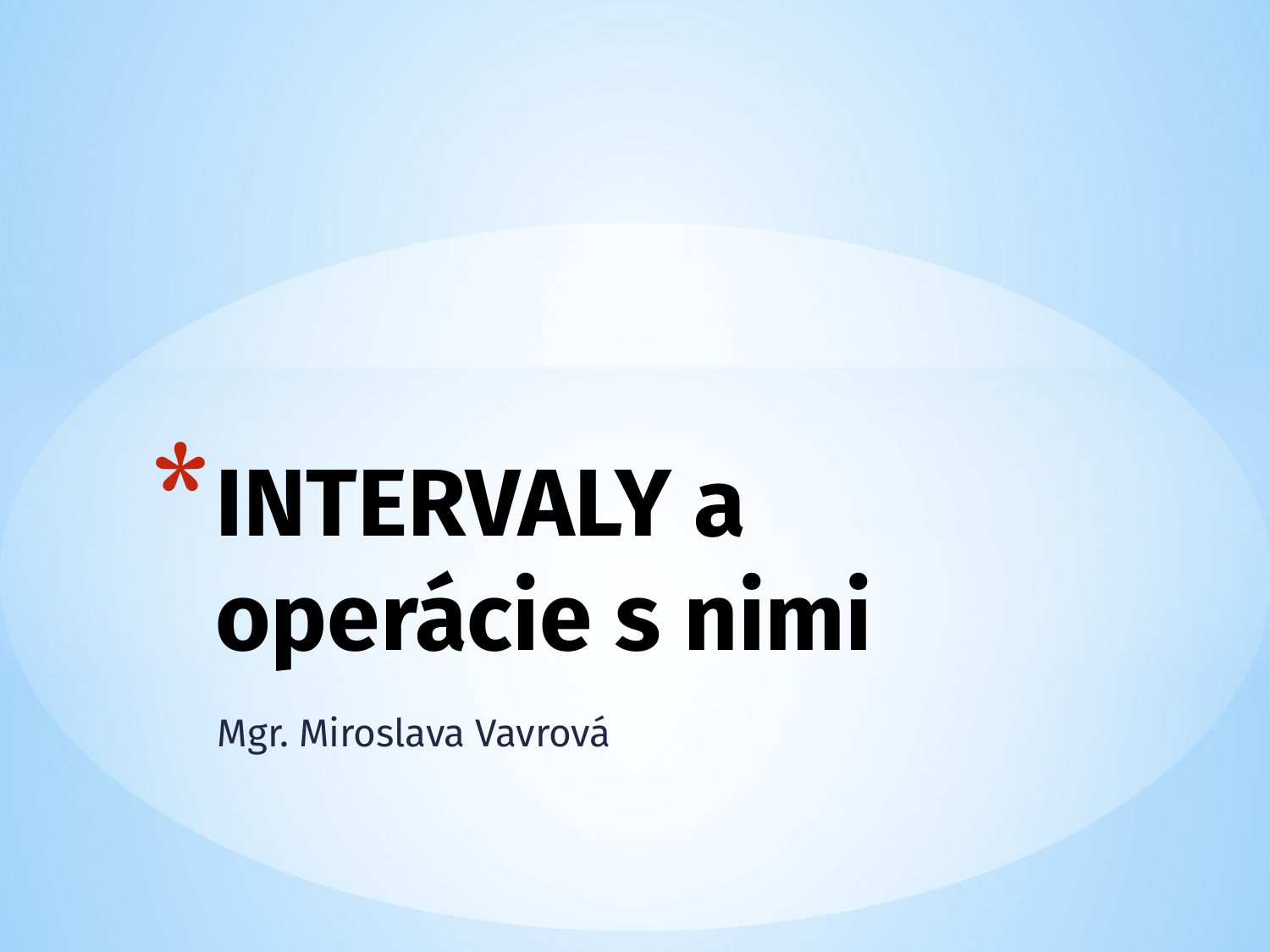

# INTERVALY a operácie s nimi
Mgr. Miroslava Vavrová